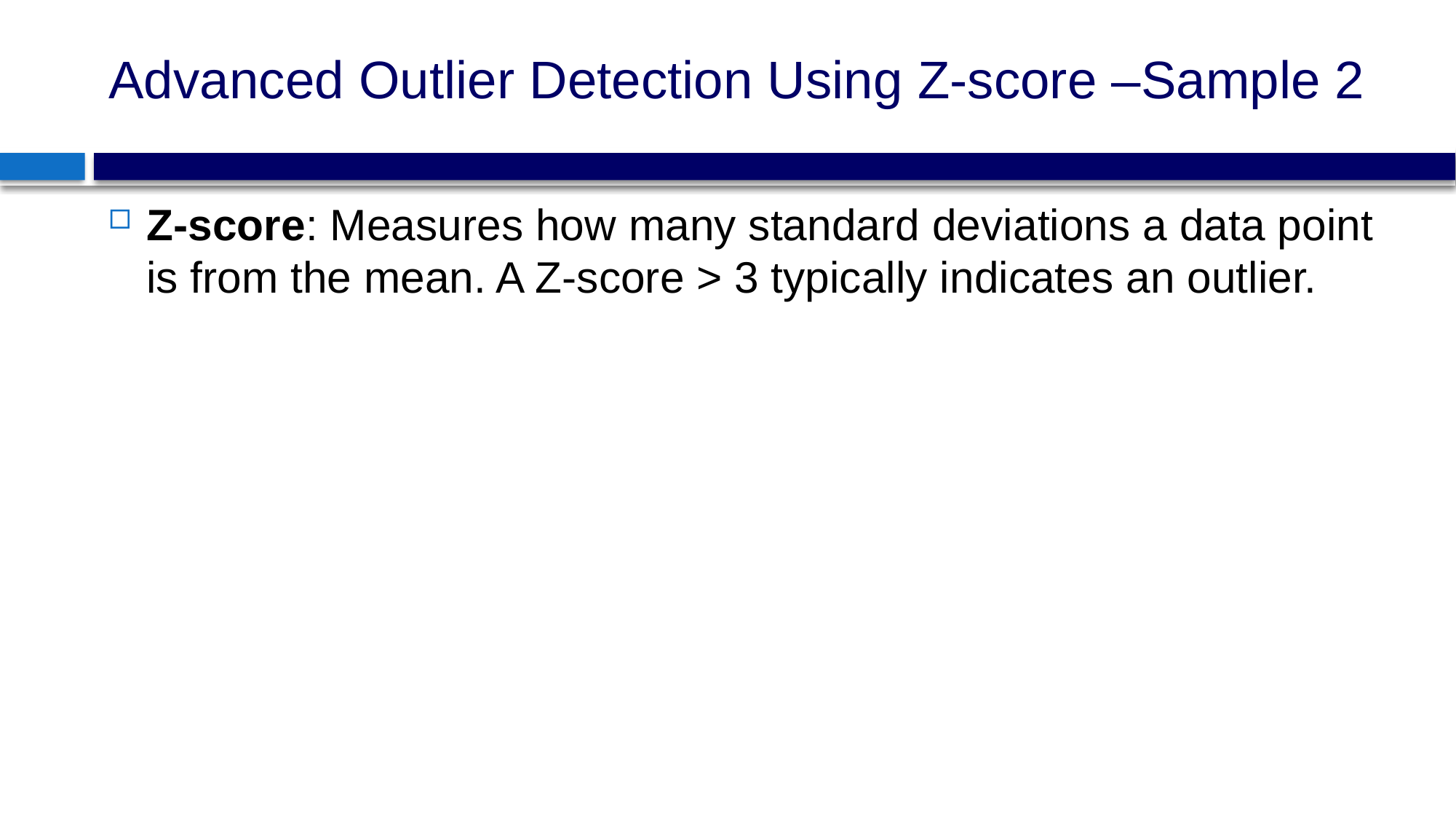

# Advanced Outlier Detection Using Z-score –Sample 2
Z-score: Measures how many standard deviations a data point is from the mean. A Z-score > 3 typically indicates an outlier.